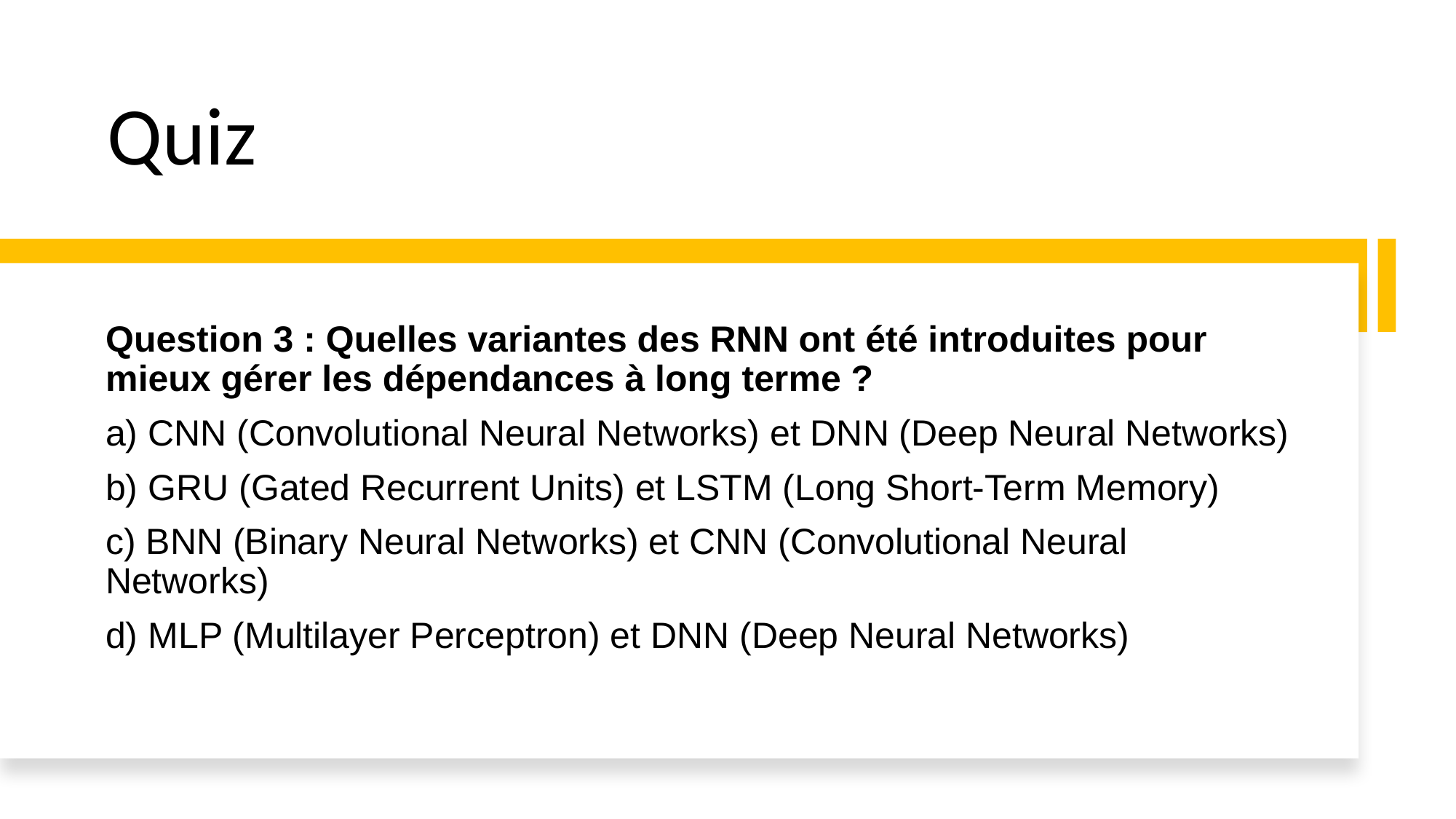

# Quiz

Question 3 : Quelles variantes des RNN ont été introduites pour mieux gérer les dépendances à long terme ?
a) CNN (Convolutional Neural Networks) et DNN (Deep Neural Networks)
b) GRU (Gated Recurrent Units) et LSTM (Long Short-Term Memory)
c) BNN (Binary Neural Networks) et CNN (Convolutional Neural Networks)
d) MLP (Multilayer Perceptron) et DNN (Deep Neural Networks)